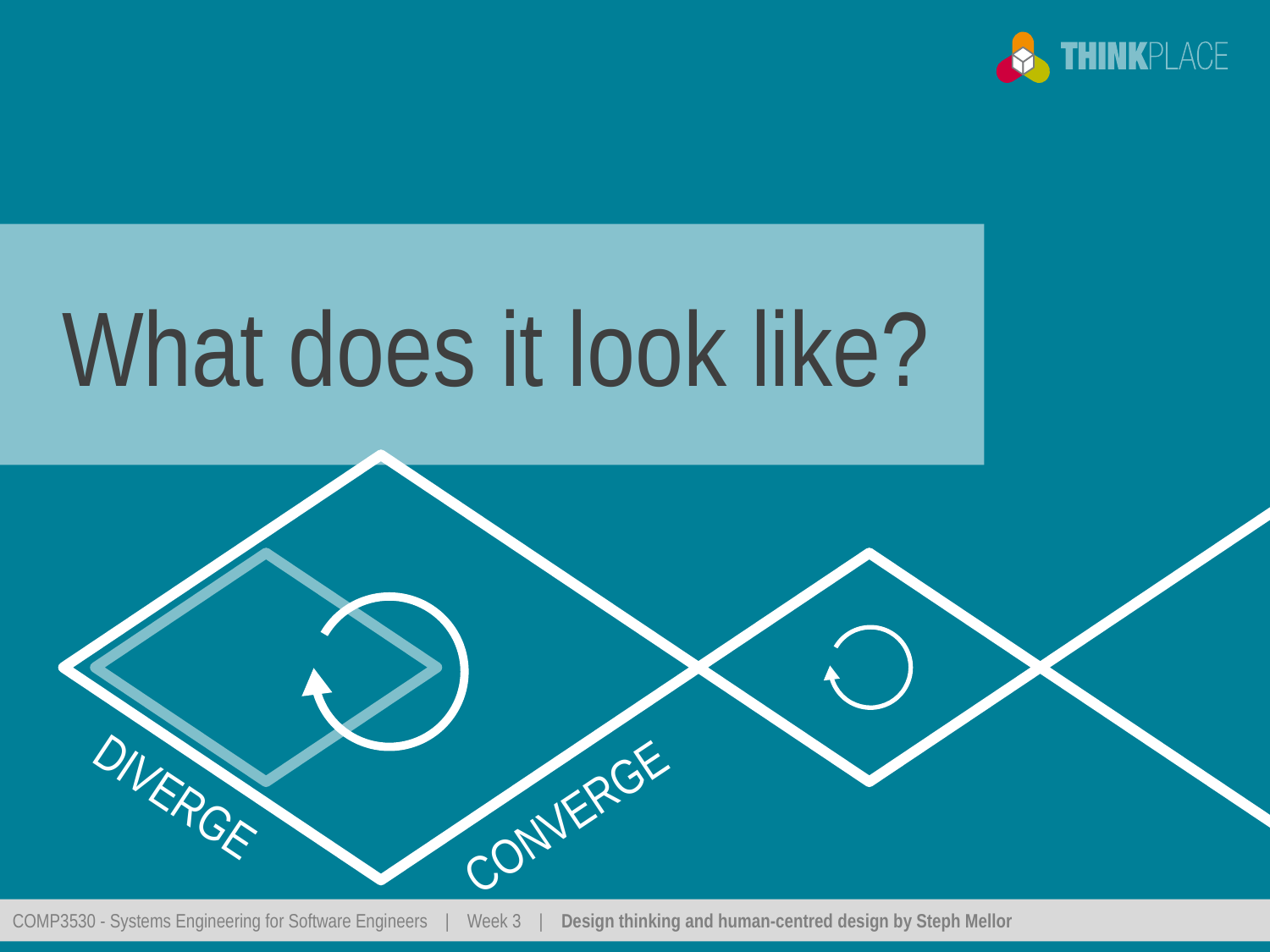

What does it look like?

DIVERGE
CONVERGE
COMP3530 - Systems Engineering for Software Engineers    |    Week 3    |    Design thinking and human-centred design by Steph Mellor